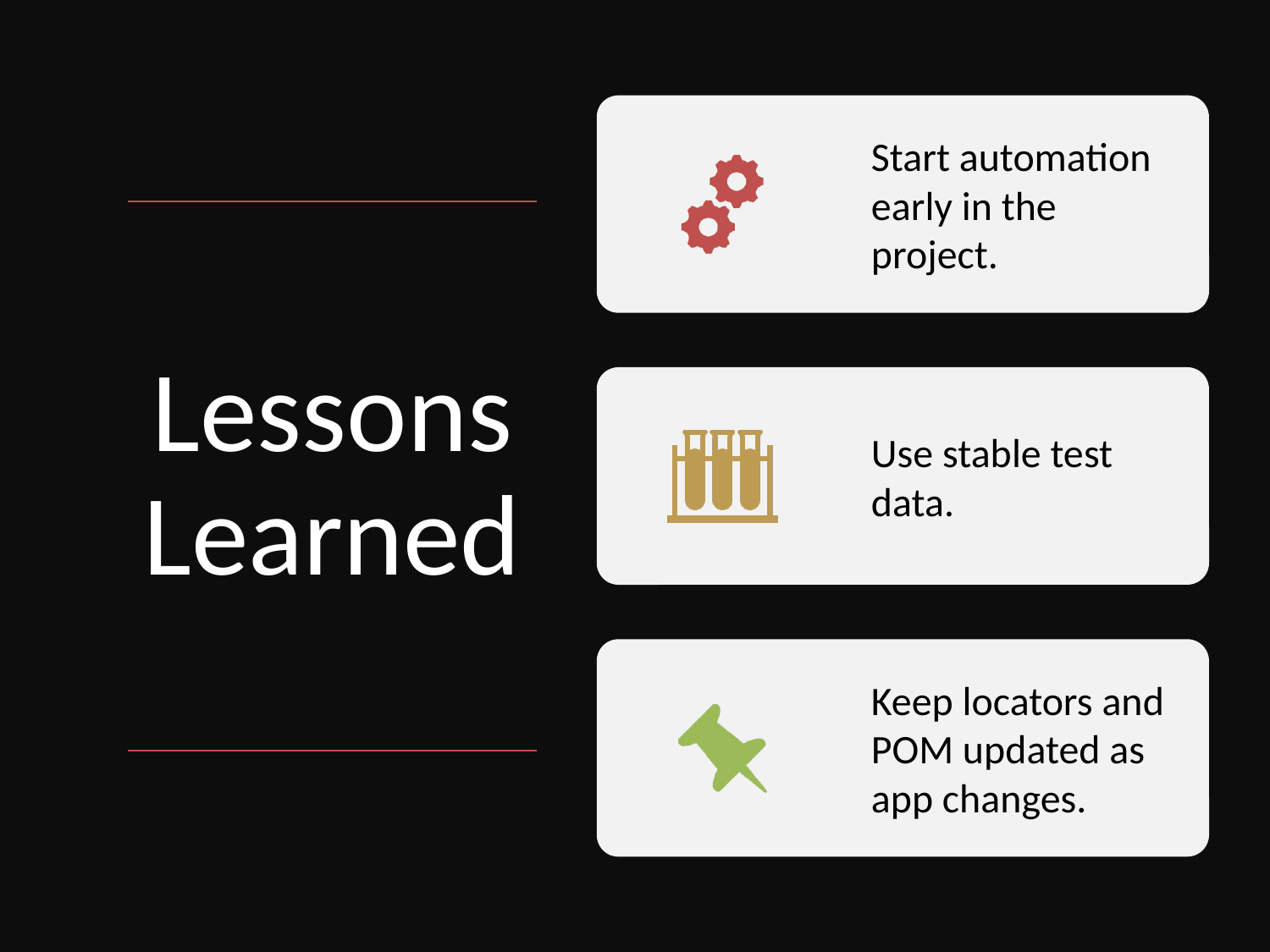

Start automation early in the project.
Use stable test data.
Keep locators and POM updated as app changes.
# Lessons Learned